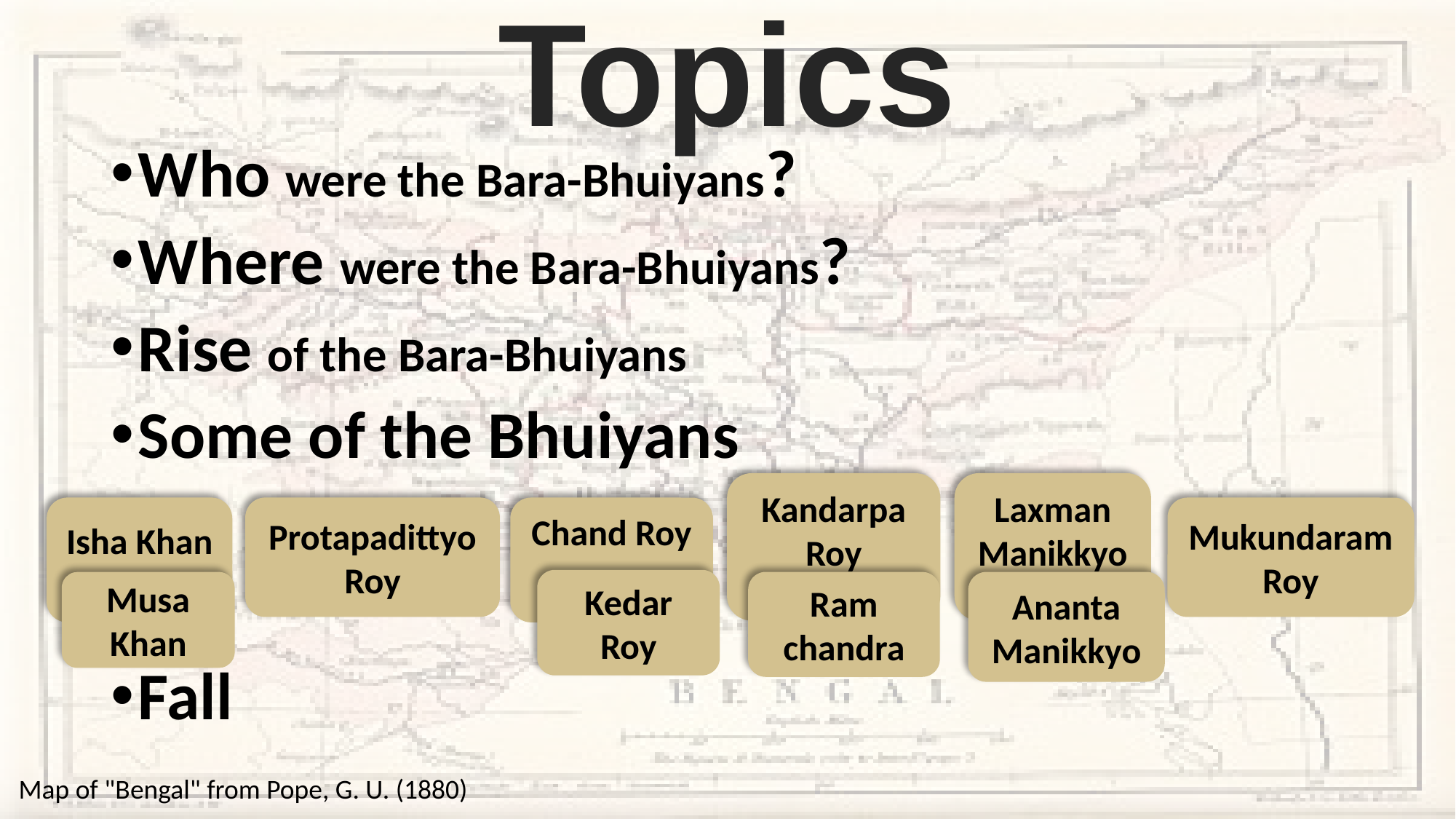

# Topics
Who were the Bara-Bhuiyans?
Where were the Bara-Bhuiyans?
Rise of the Bara-Bhuiyans
Some of the Bhuiyans

Fall
Laxman Manikkyo
Kandarpa Roy
Isha Khan
Protapadittyo Roy
Chand Roy
Mukundaram Roy
Kedar Roy
Musa Khan
Ram
chandra
Ananta Manikkyo
2
Map of "Bengal" from Pope, G. U. (1880)